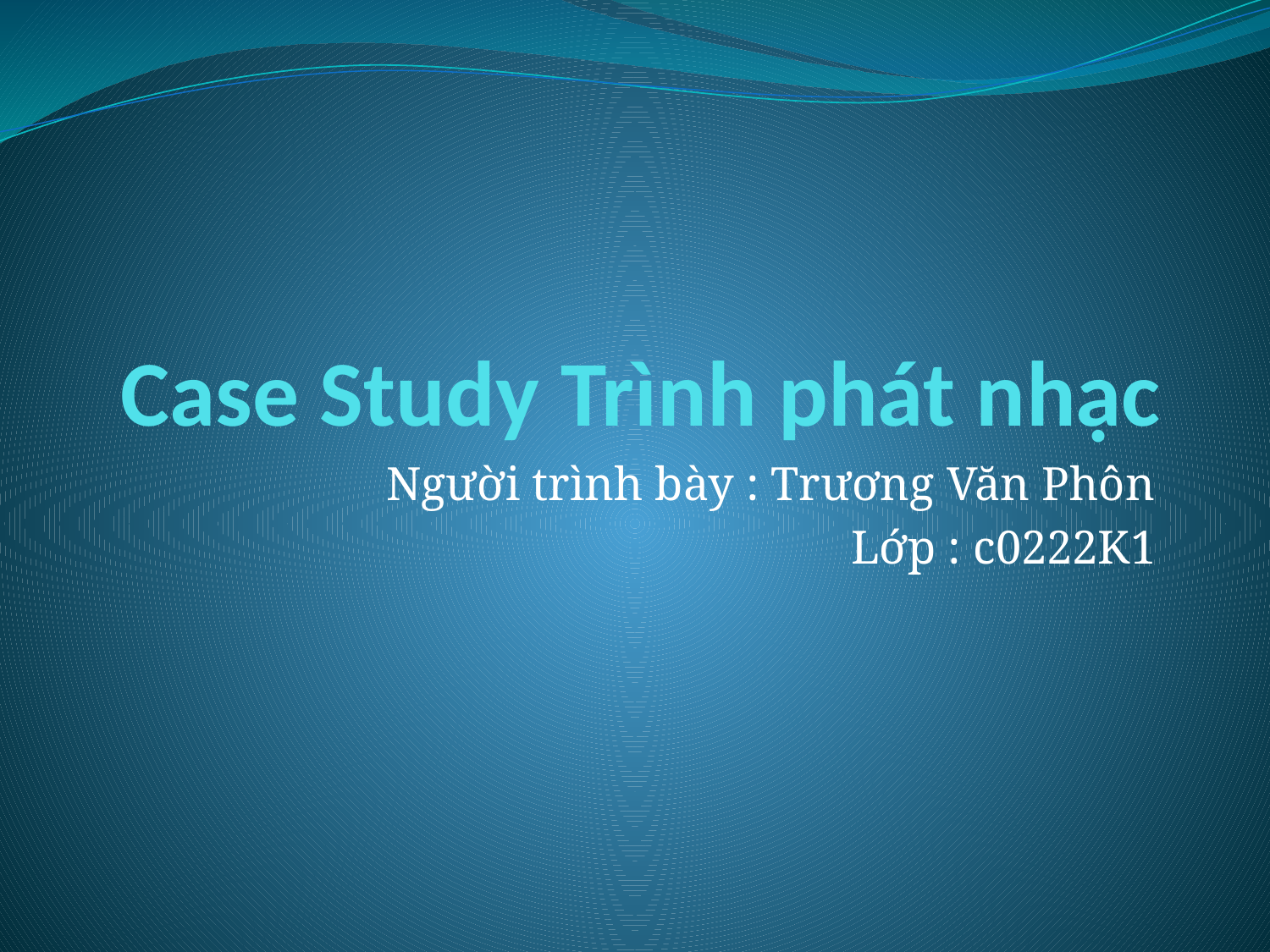

# Case Study Trình phát nhạc
Người trình bày : Trương Văn Phôn
Lớp : c0222K1